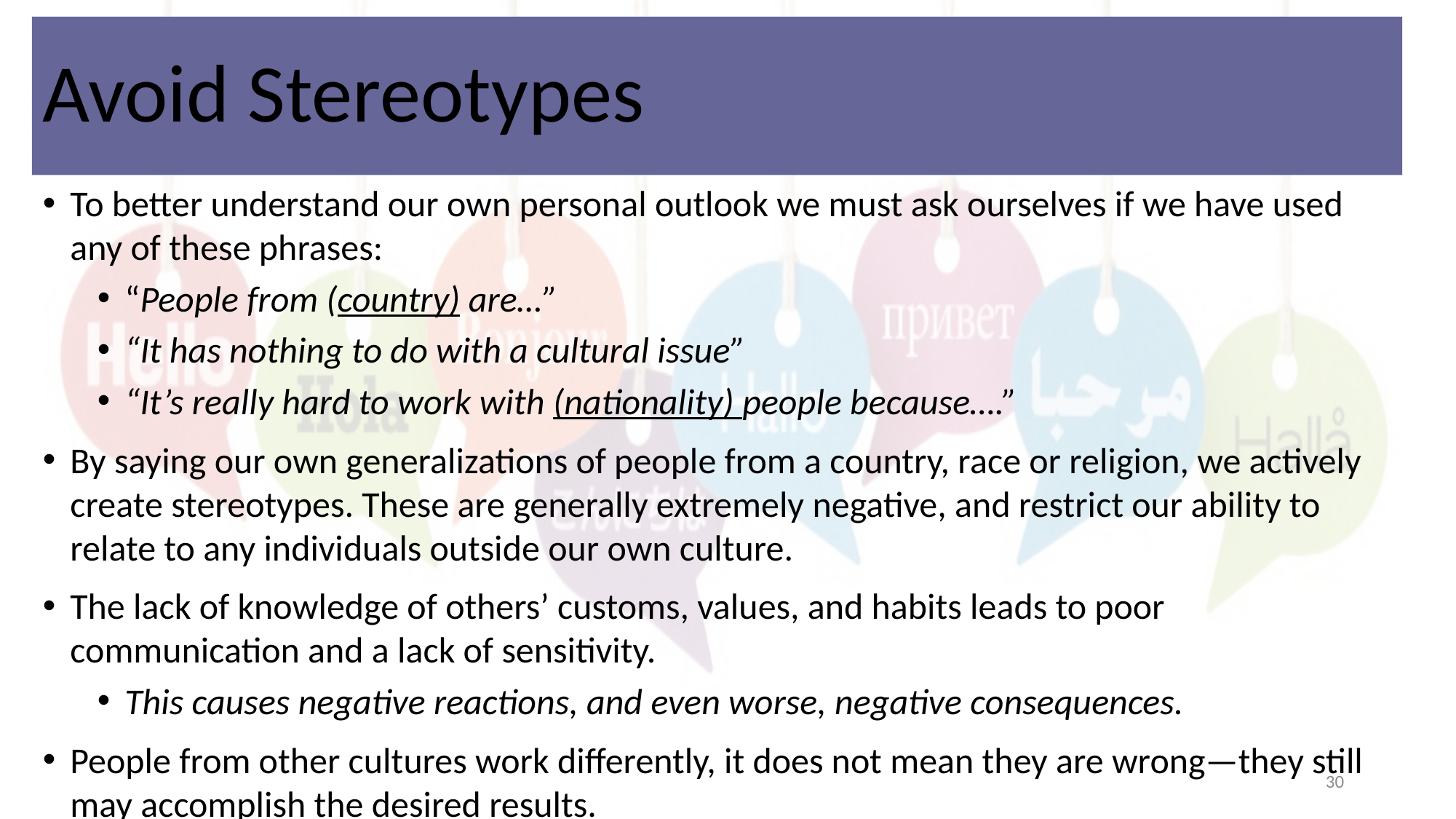

# Avoid Stereotypes
To better understand our own personal outlook we must ask ourselves if we have used any of these phrases:
“People from (country) are…”
“It has nothing to do with a cultural issue”
“It’s really hard to work with (nationality) people because….”
By saying our own generalizations of people from a country, race or religion, we actively create stereotypes. These are generally extremely negative, and restrict our ability to relate to any individuals outside our own culture.
The lack of knowledge of others’ customs, values, and habits leads to poor communication and a lack of sensitivity.
This causes negative reactions, and even worse, negative consequences.
People from other cultures work differently, it does not mean they are wrong—they still may accomplish the desired results.
30